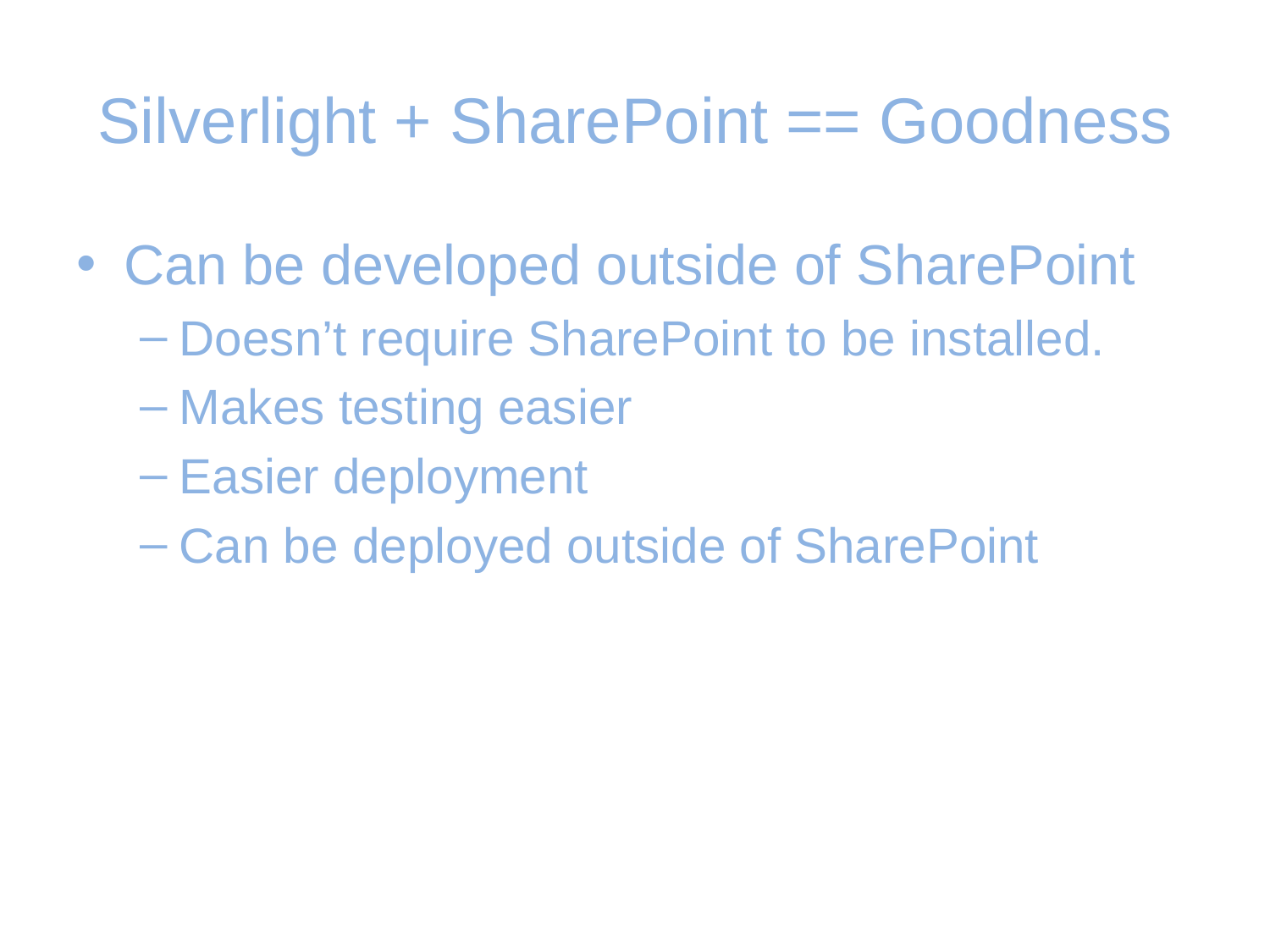

# Silverlight + SharePoint == Goodness
Can be developed outside of SharePoint
Doesn’t require SharePoint to be installed.
Makes testing easier
Easier deployment
Can be deployed outside of SharePoint